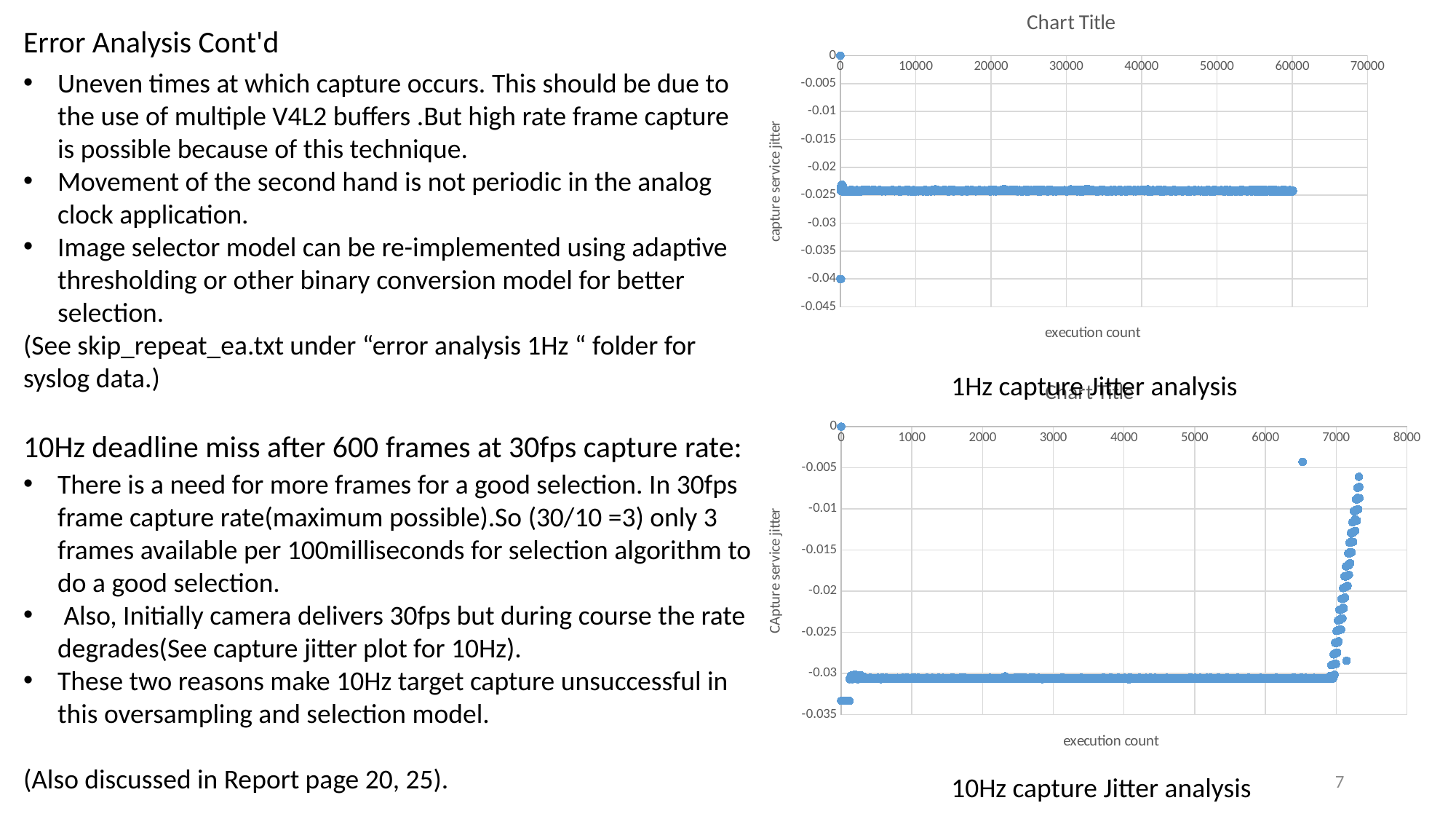

### Chart:

| Category |  |
|---|---|
Error Analysis Cont'd
Uneven times at which capture occurs. This should be due to the use of multiple V4L2 buffers .But high rate frame capture is possible because of this technique.
Movement of the second hand is not periodic in the analog clock application.
Image selector model can be re-implemented using adaptive thresholding or other binary conversion model for better selection.
(See skip_repeat_ea.txt under “error analysis 1Hz “ folder for syslog data.)

### Chart:

| Category |  |
|---|---|
1Hz capture Jitter analysis
10Hz deadline miss after 600 frames at 30fps capture rate:
There is a need for more frames for a good selection. In 30fps frame capture rate(maximum possible).So (30/10 =3) only 3 frames available per 100milliseconds for selection algorithm to do a good selection.
 Also, Initially camera delivers 30fps but during course the rate degrades(See capture jitter plot for 10Hz).
These two reasons make 10Hz target capture unsuccessful in this oversampling and selection model.

(Also discussed in Report page 20, 25).

7
10Hz capture Jitter analysis